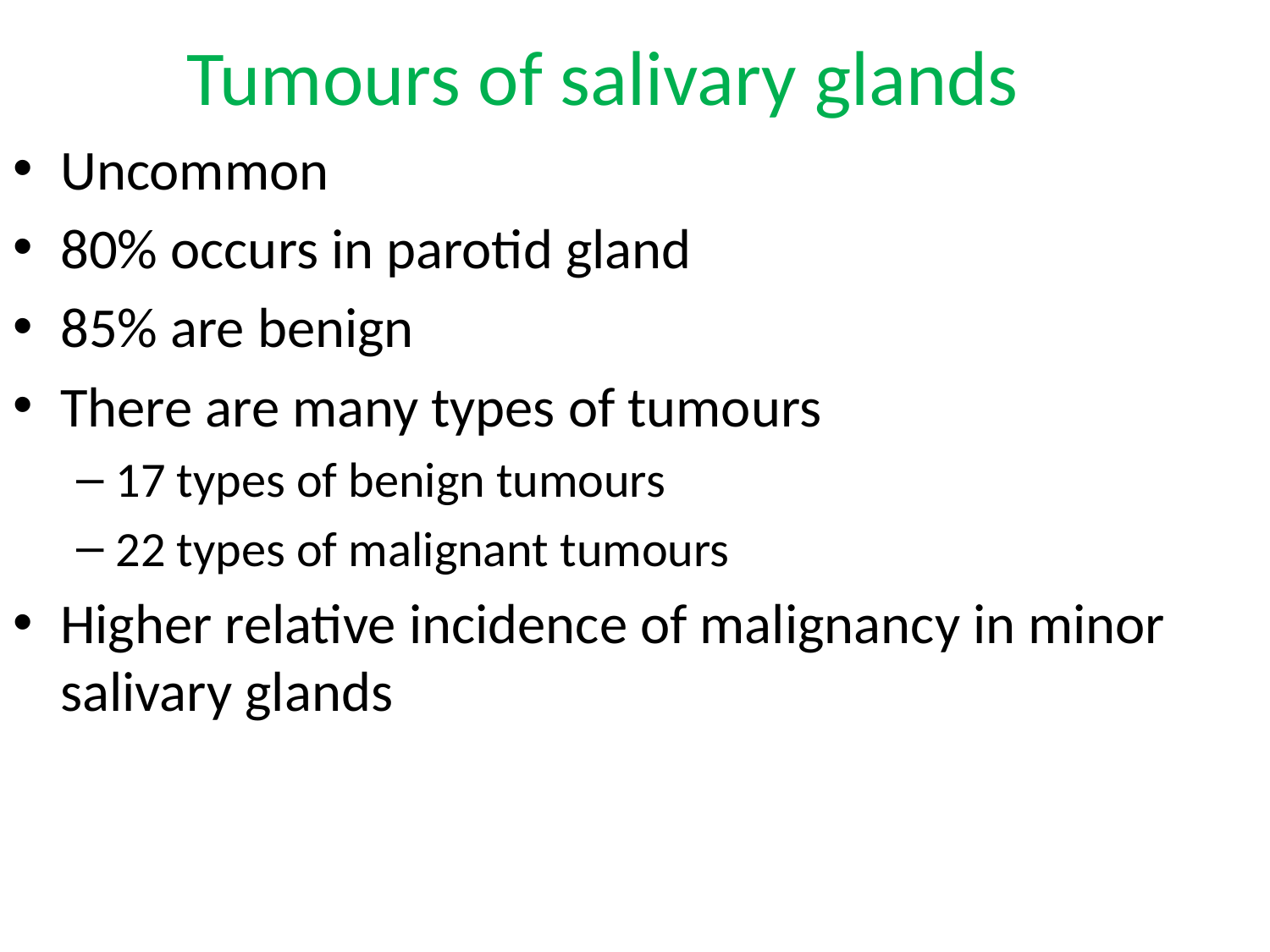

# Tumours of salivary glands
Uncommon
80% occurs in parotid gland
85% are benign
There are many types of tumours
17 types of benign tumours
22 types of malignant tumours
Higher relative incidence of malignancy in minor salivary glands